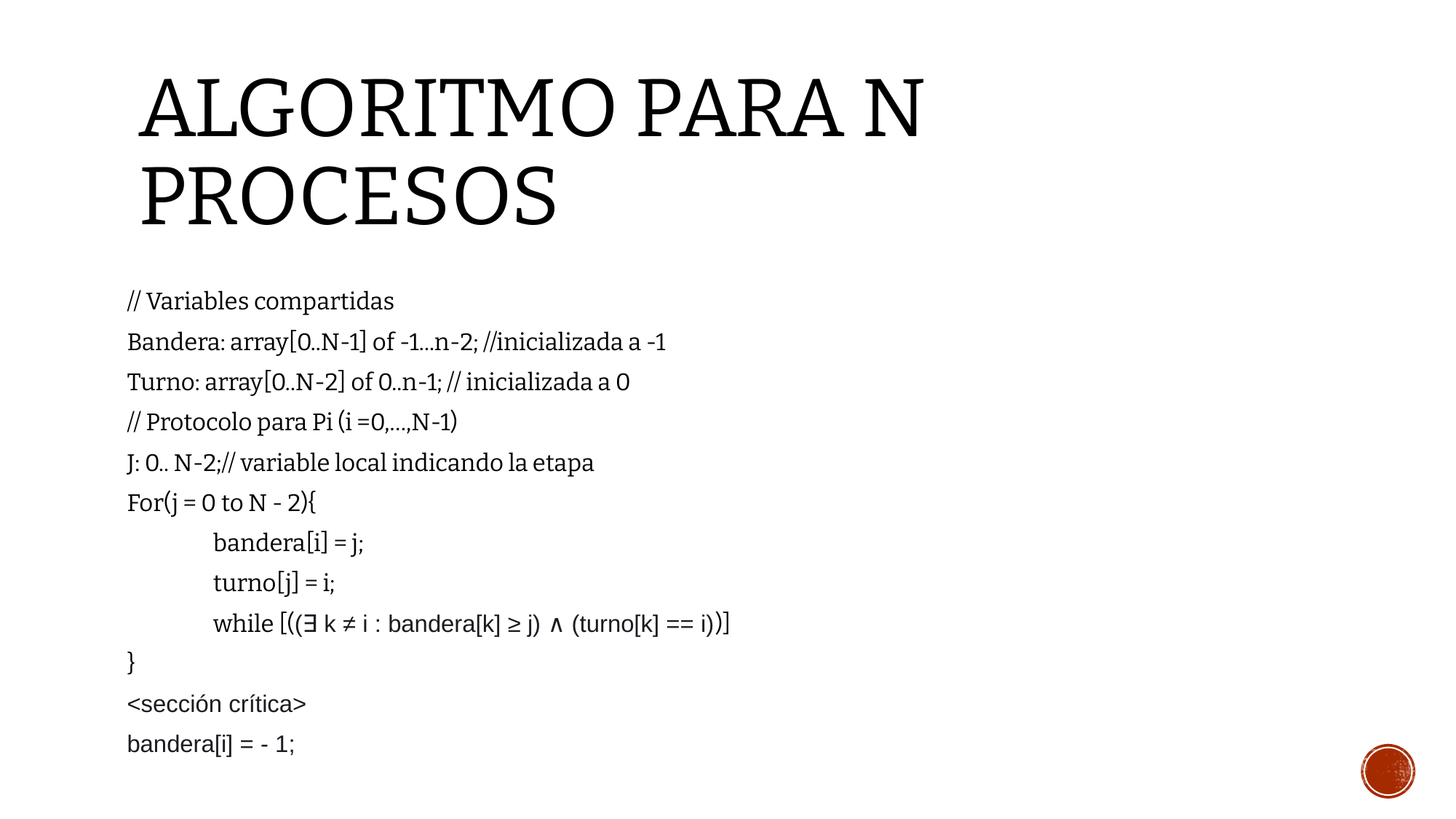

# Algoritmo para n procesos
// Variables compartidas
Bandera: array[0..N-1] of -1...n-2; //inicializada a -1
Turno: array[0..N-2] of 0..n-1; // inicializada a 0
// Protocolo para Pi (i =0,…,N-1)
J: 0.. N-2;// variable local indicando la etapa
For(j = 0 to N - 2){
	bandera[i] = j;
	turno[j] = i;
	while [((∃ k ≠ i : bandera[k] ≥ j) ∧ (turno[k] == i))]
}
<sección crítica>
bandera[i] = - 1;